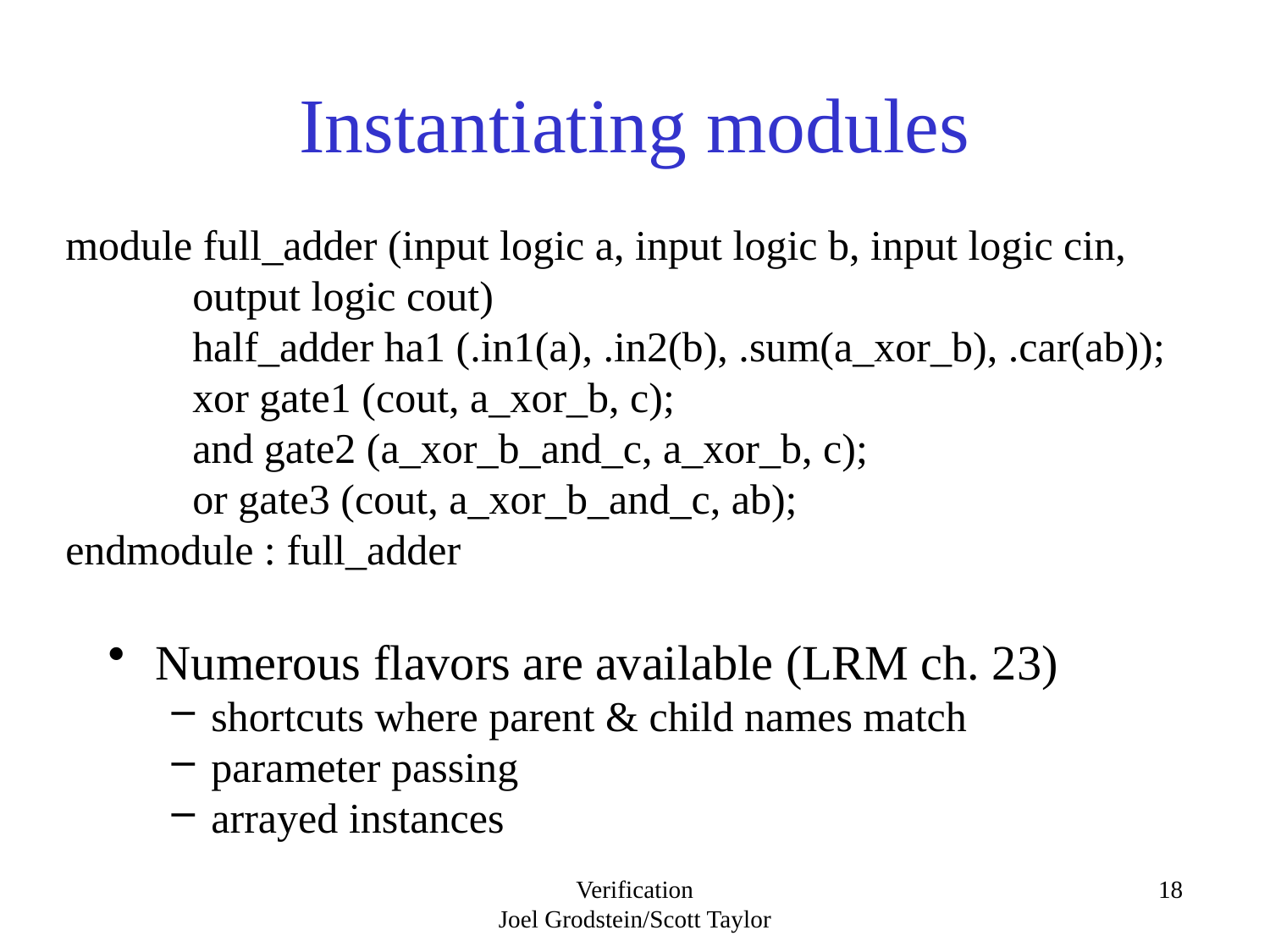

# Instantiating modules
module full_adder (input logic a, input logic b, input logic cin,
	output logic cout)
	half_adder ha1 (.in1(a), .in2(b), .sum(a_xor_b), .car(ab));
	xor gate1 (cout, a_xor_b, c);
	and gate2 (a_xor_b_and_c, a_xor_b, c);
	or gate3 (cout, a_xor_b_and_c, ab);
endmodule : full_adder
Numerous flavors are available (LRM ch. 23)
shortcuts where parent & child names match
parameter passing
arrayed instances
Verification
Joel Grodstein/Scott Taylor